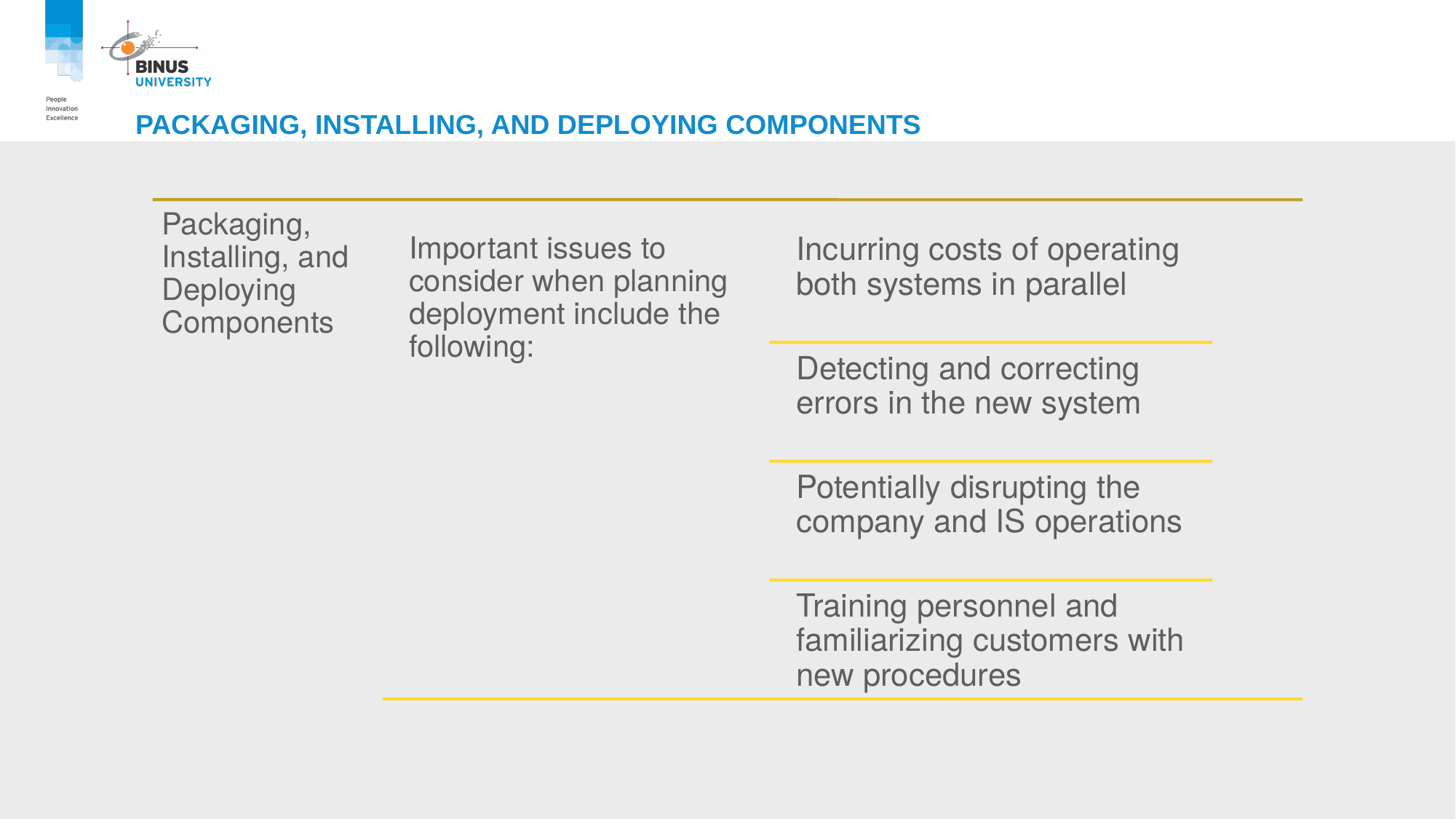

# Packaging, Installing, and Deploying Components
Packaging, Installing, and Deploying Components
Important issues to consider when planning deployment include the following:
Incurring costs of operating both systems in parallel
Detecting and correcting errors in the new system
Potentially disrupting the company and IS operations
Training personnel and familiarizing customers with new procedures